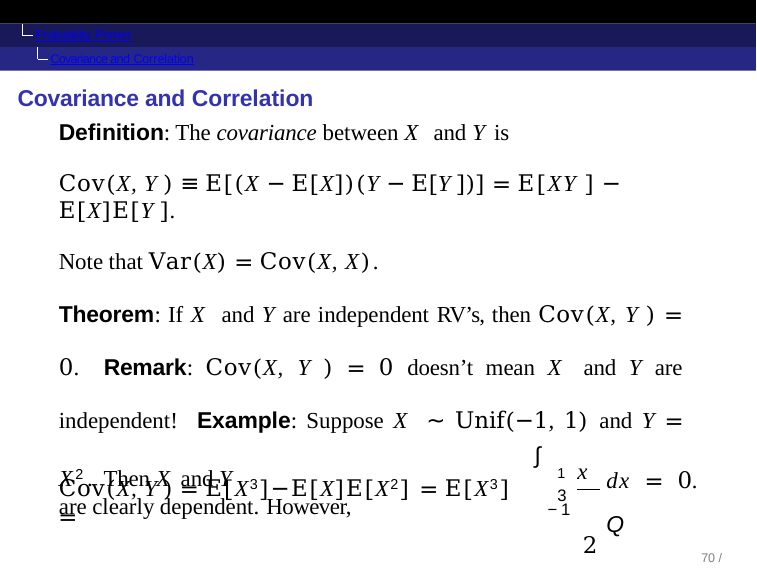

Probability Primer
Covariance and Correlation
Covariance and Correlation
Definition: The covariance between X and Y is
Cov(X, Y ) ≡ E[(X − E[X])(Y − E[Y ])] = E[XY ] − E[X]E[Y ].
Note that Var(X) = Cov(X, X).
Theorem: If X and Y are independent RV’s, then Cov(X, Y ) = 0.  Remark: Cov(X, Y ) = 0 doesn’t mean X and Y are independent!  Example: Suppose X ∼ Unif(−1, 1) and Y = X2. Then X and Y
are clearly dependent. However,
∫
1	3
x
Cov(X, Y ) = E[X3]−E[X]E[X2] = E[X3] =
dx  =  0.	Q
2

−1
70 / 104